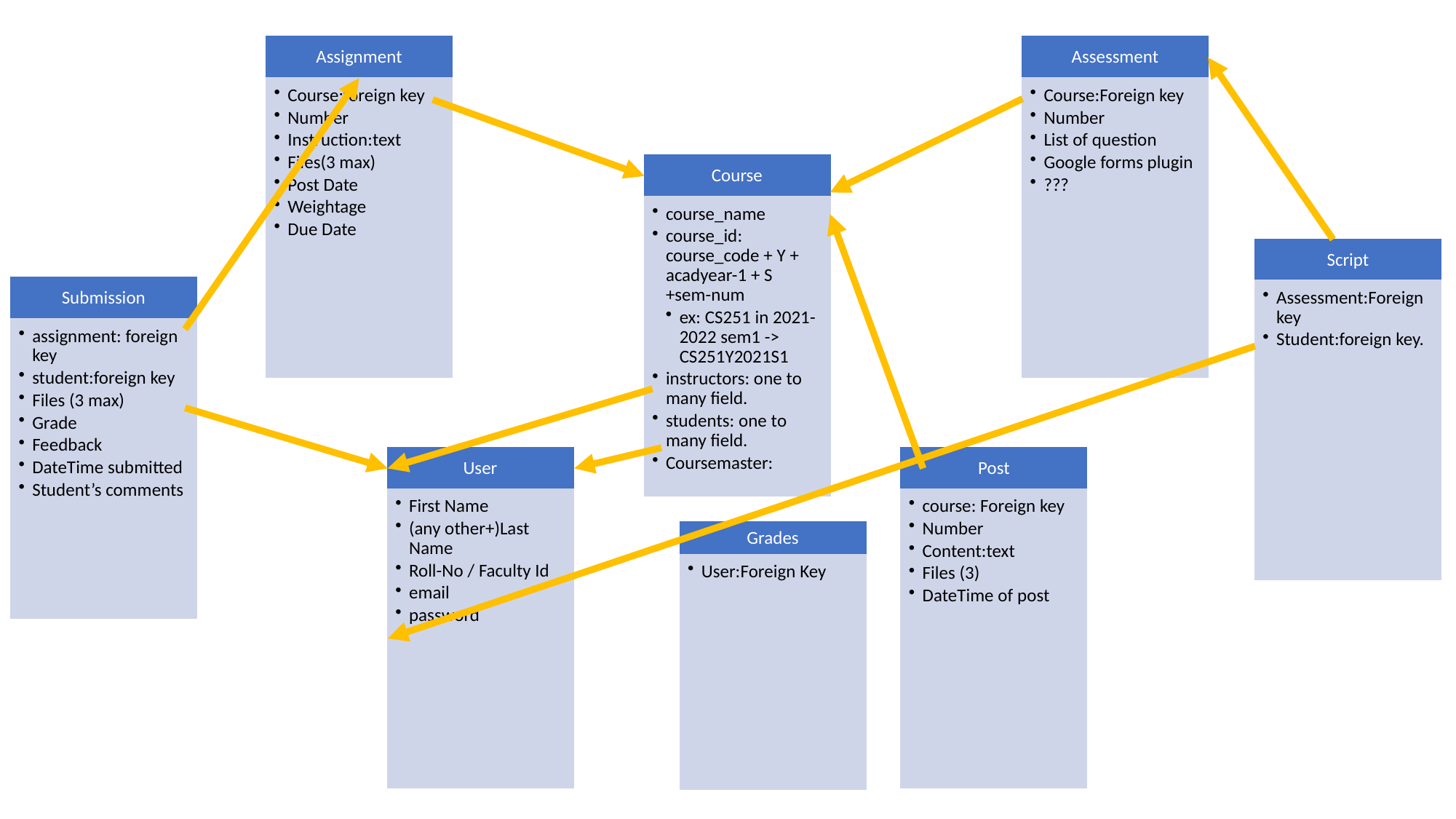

Assignment
Course:foreign key
Number
Instruction:text
Files(3 max)
Post Date
Weightage
Due Date
Assessment
Course:Foreign key
Number
List of question
Google forms plugin
???
Course
course_name
course_id: course_code + Y + acadyear-1 + S +sem-num
ex: CS251 in 2021-2022 sem1 -> CS251Y2021S1
instructors: one to many field.
students: one to many field.
Coursemaster:
Script
Assessment:Foreign key
Student:foreign key.
Submission
assignment: foreign key
student:foreign key
Files (3 max)
Grade
Feedback
DateTime submitted
Student’s comments

User
First Name
(any other+)Last Name
Roll-No / Faculty Id
email
password

Post
course: Foreign key
Number
Content:text
Files (3)
DateTime of post
Grades
User:Foreign Key